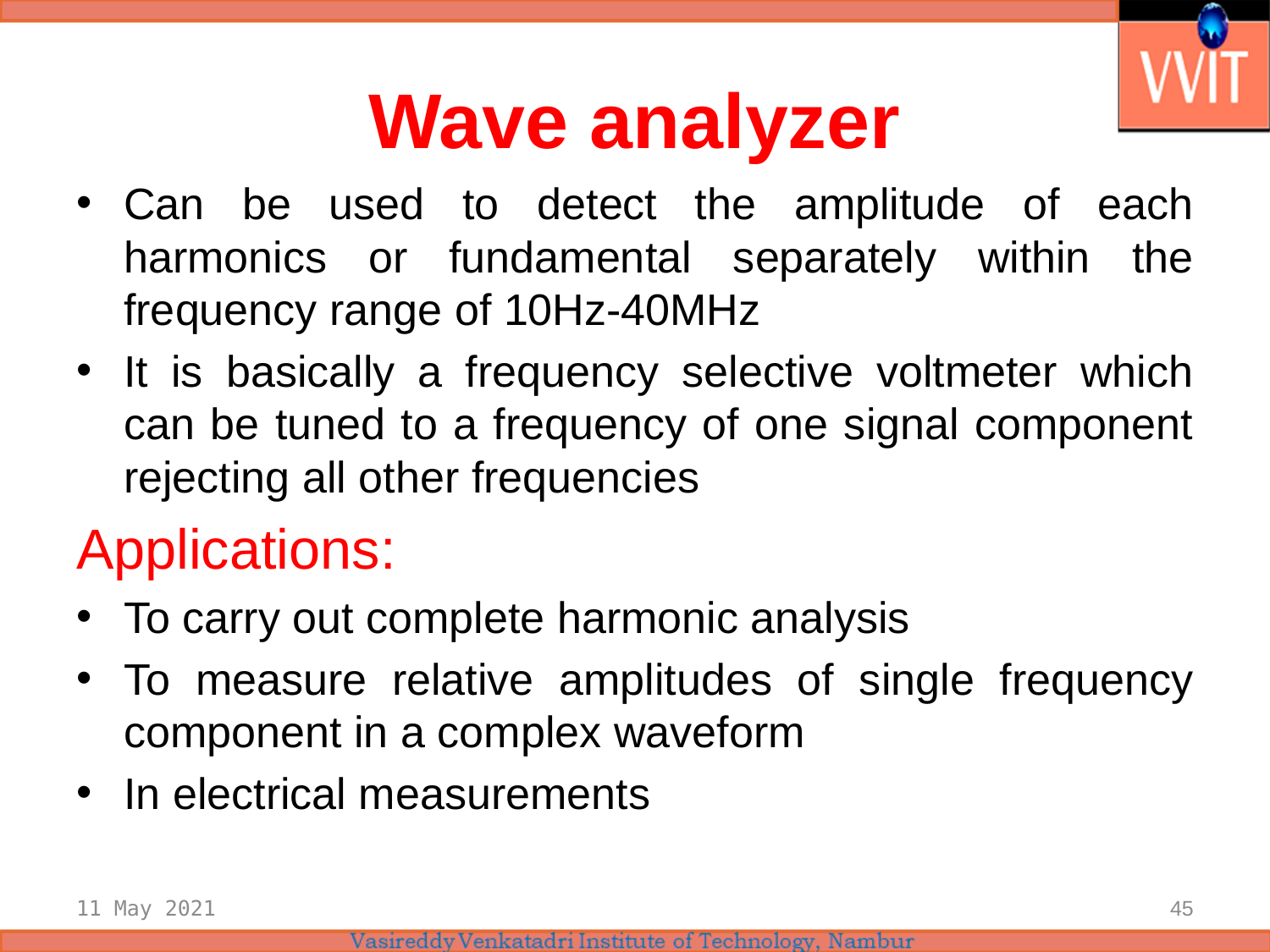

# Wave analyzer
Can be used to detect the amplitude of each harmonics or fundamental separately within the frequency range of 10Hz-40MHz
It is basically a frequency selective voltmeter which can be tuned to a frequency of one signal component rejecting all other frequencies
Applications:
To carry out complete harmonic analysis
To measure relative amplitudes of single frequency component in a complex waveform
In electrical measurements
11 May 2021
45